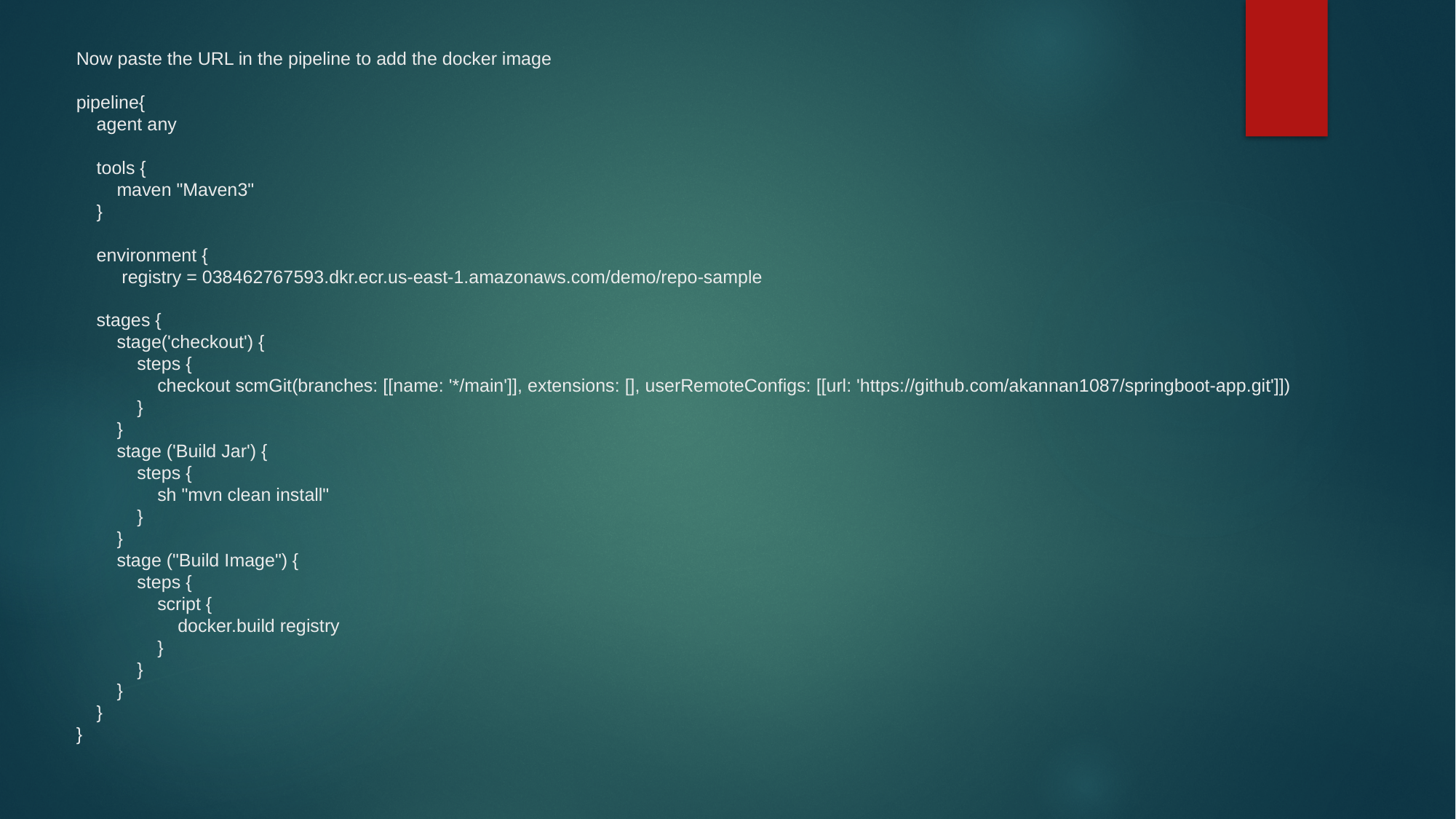

# Now paste the URL in the pipeline to add the docker image pipeline{ agent any tools { maven "Maven3" } environment { registry = 038462767593.dkr.ecr.us-east-1.amazonaws.com/demo/repo-sample stages { stage('checkout') { steps { checkout scmGit(branches: [[name: '*/main']], extensions: [], userRemoteConfigs: [[url: 'https://github.com/akannan1087/springboot-app.git']]) } } stage ('Build Jar') { steps { sh "mvn clean install" } } stage ("Build Image") { steps { script { docker.build registry } } } } }